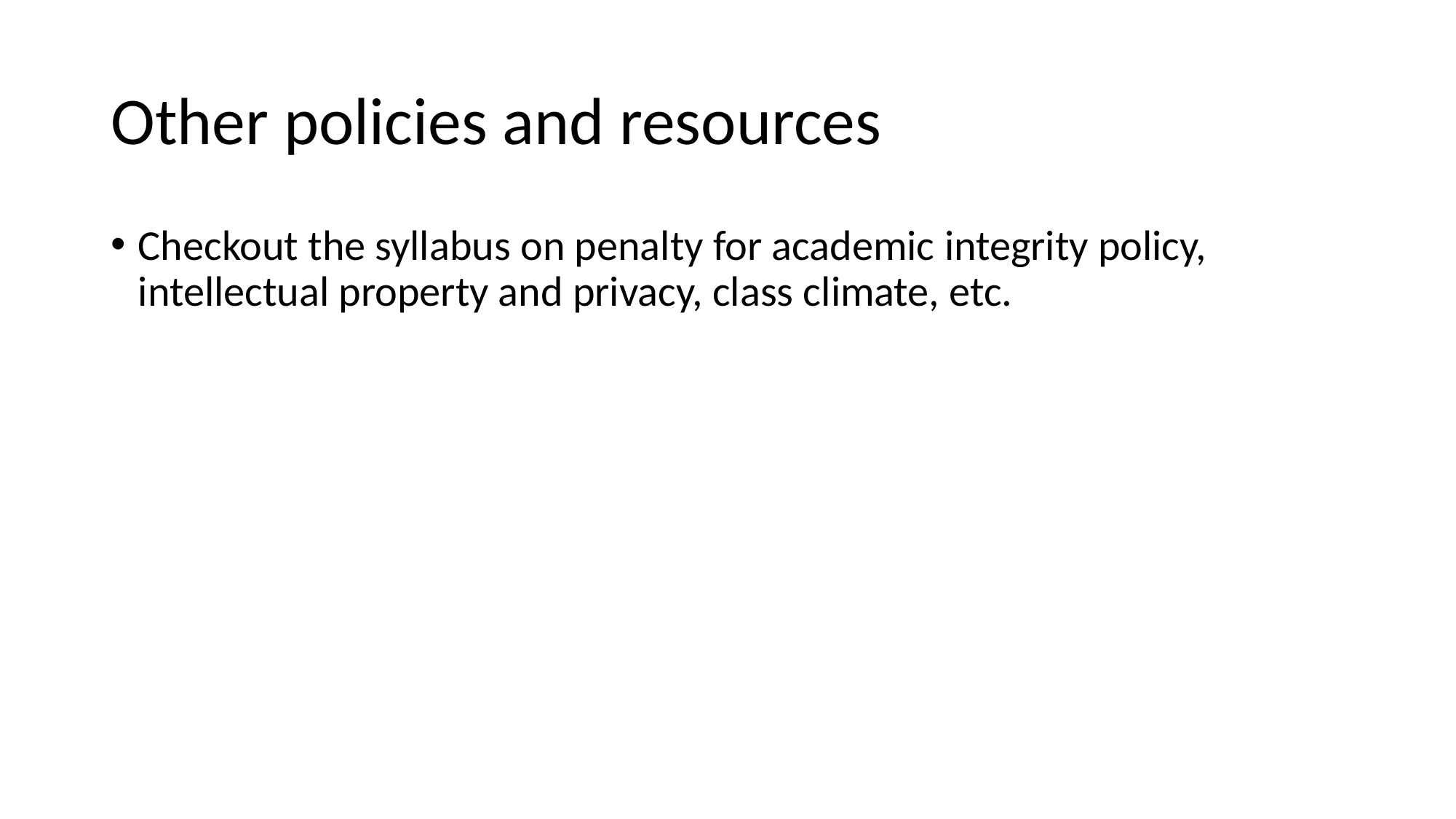

# Other policies and resources
Checkout the syllabus on penalty for academic integrity policy, intellectual property and privacy, class climate, etc.